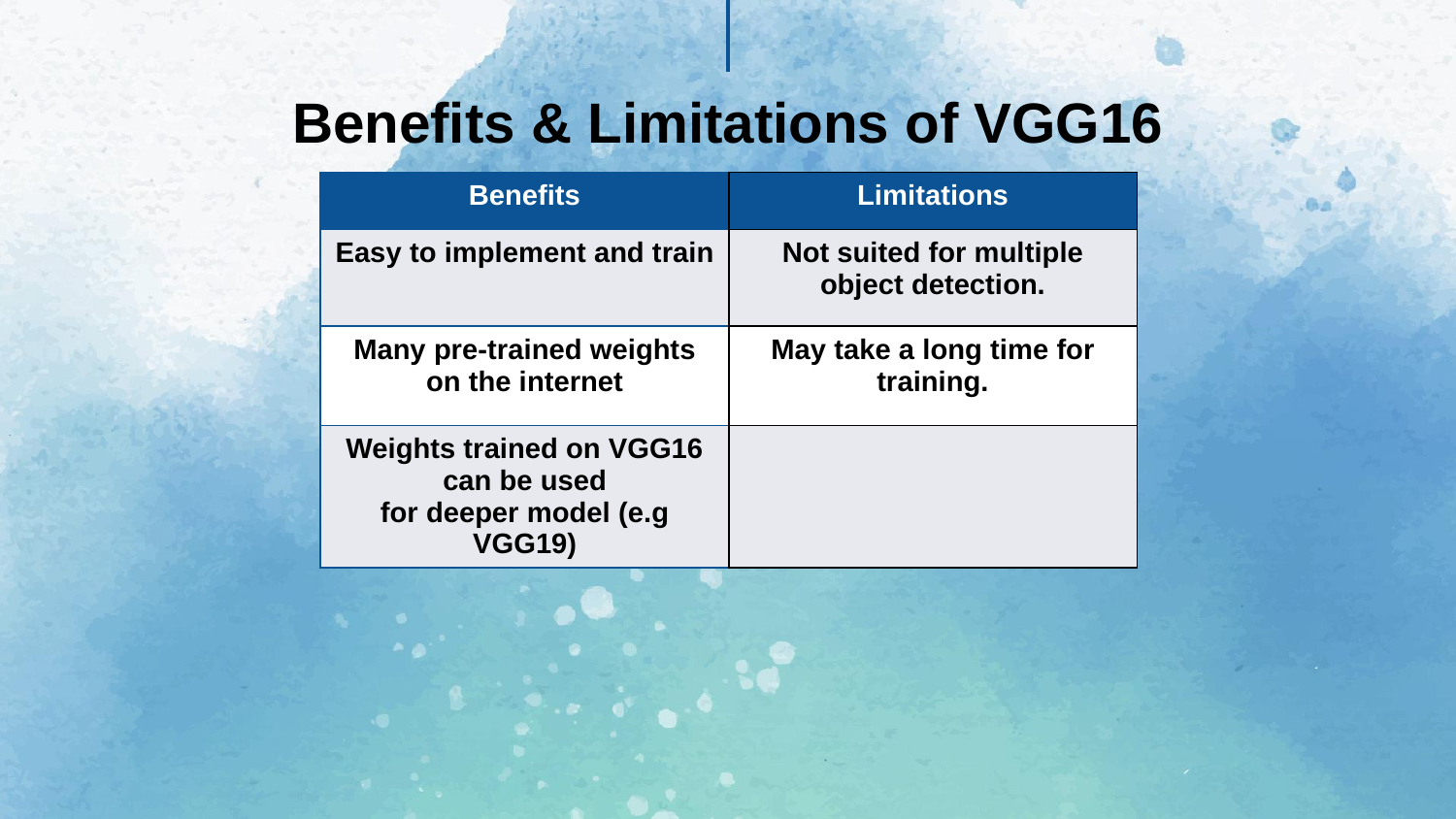

# Benefits & Limitations of VGG16
| Benefits | Limitations |
| --- | --- |
| Easy to implement and train | Not suited for multiple object detection. |
| Many pre-trained weights on the internet | May take a long time for training. |
| Weights trained on VGG16 can be used for deeper model (e.g VGG19) |  |